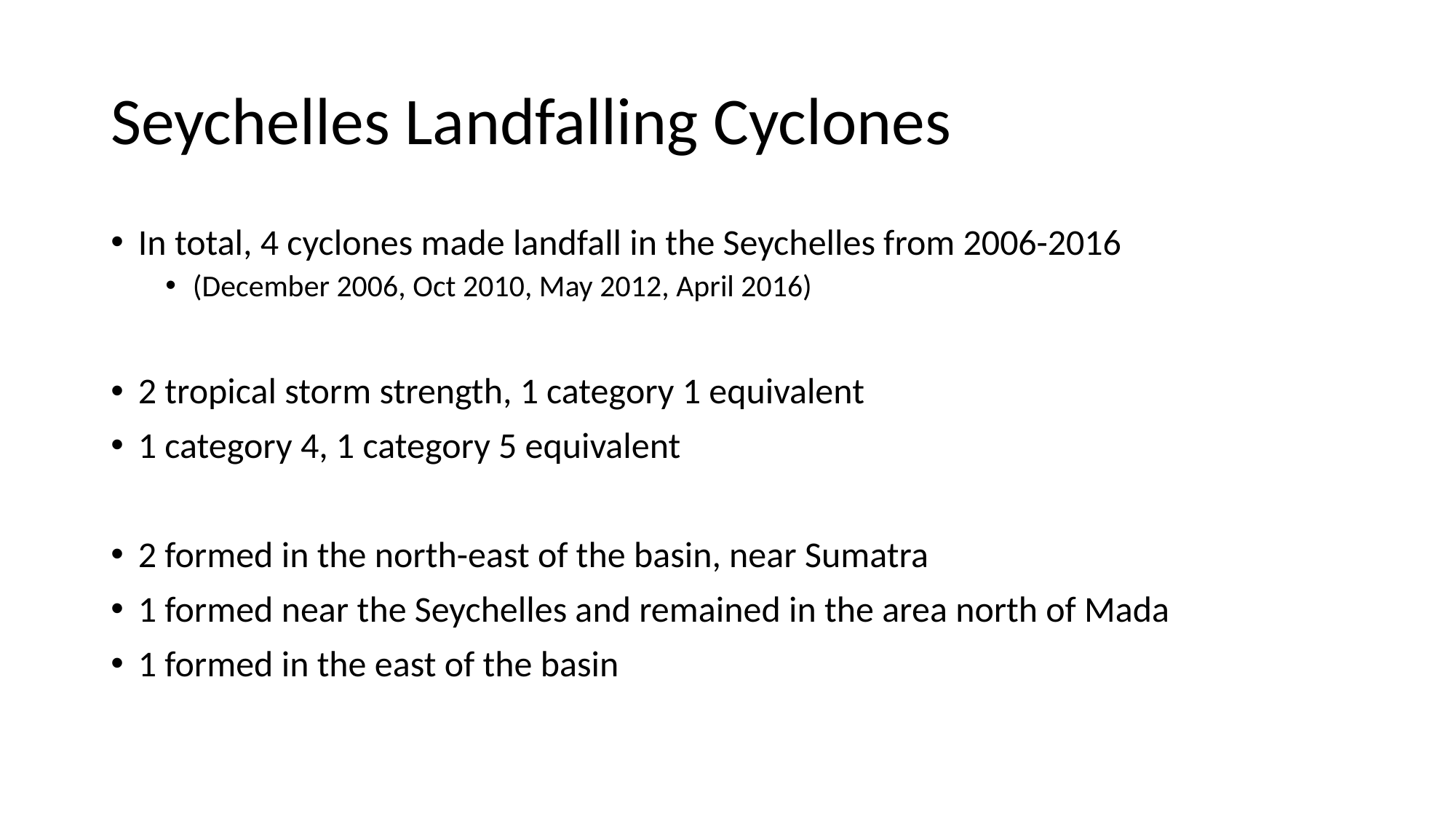

# Seychelles Landfalling Cyclones
In total, 4 cyclones made landfall in the Seychelles from 2006-2016
(December 2006, Oct 2010, May 2012, April 2016)

2 tropical storm strength, 1 category 1 equivalent
1 category 4, 1 category 5 equivalent

2 formed in the north-east of the basin, near Sumatra
1 formed near the Seychelles and remained in the area north of Mada
1 formed in the east of the basin